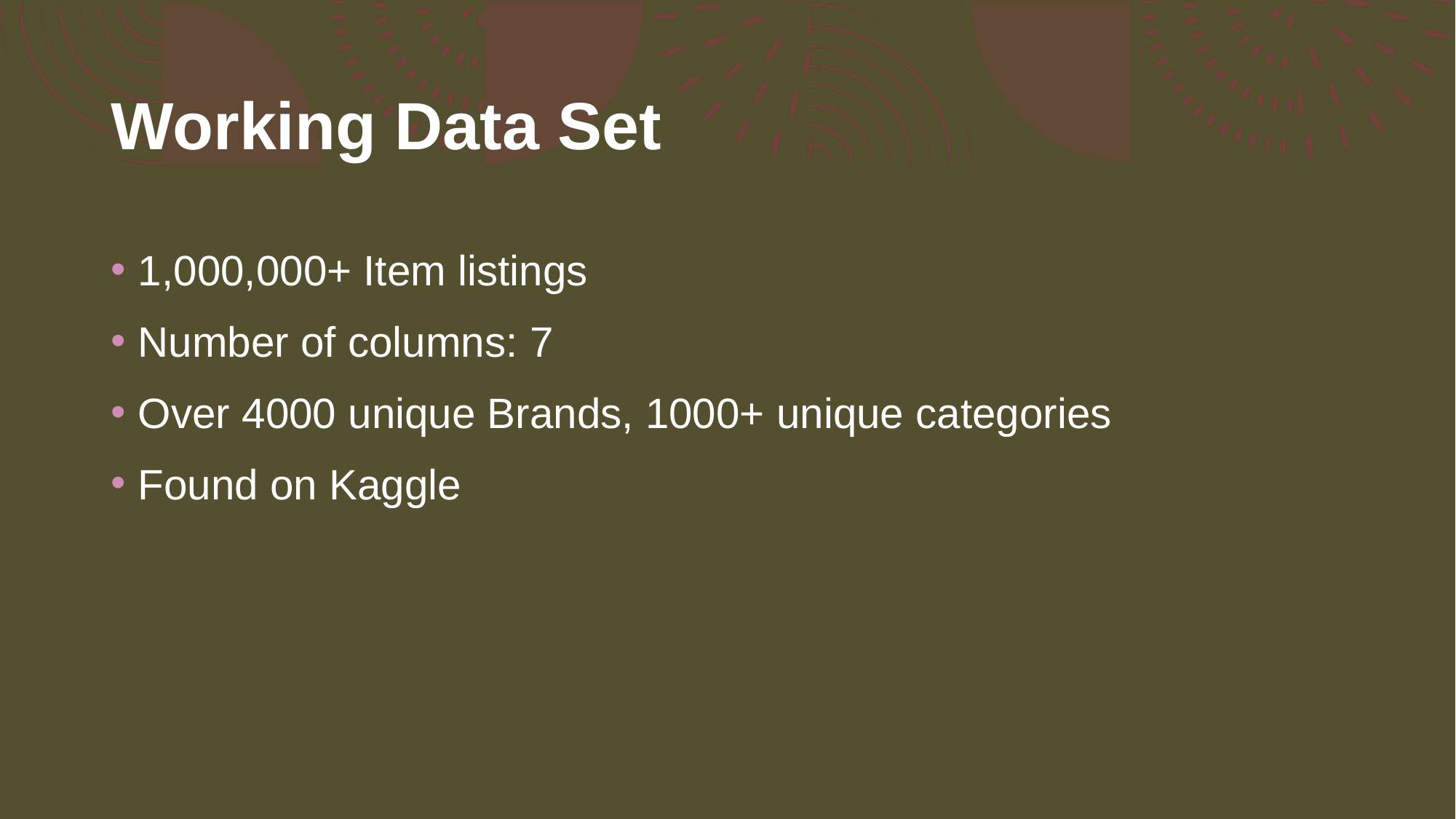

# Working Data Set
1,000,000+ Item listings
Number of columns: 7
Over 4000 unique Brands, 1000+ unique categories
Found on Kaggle